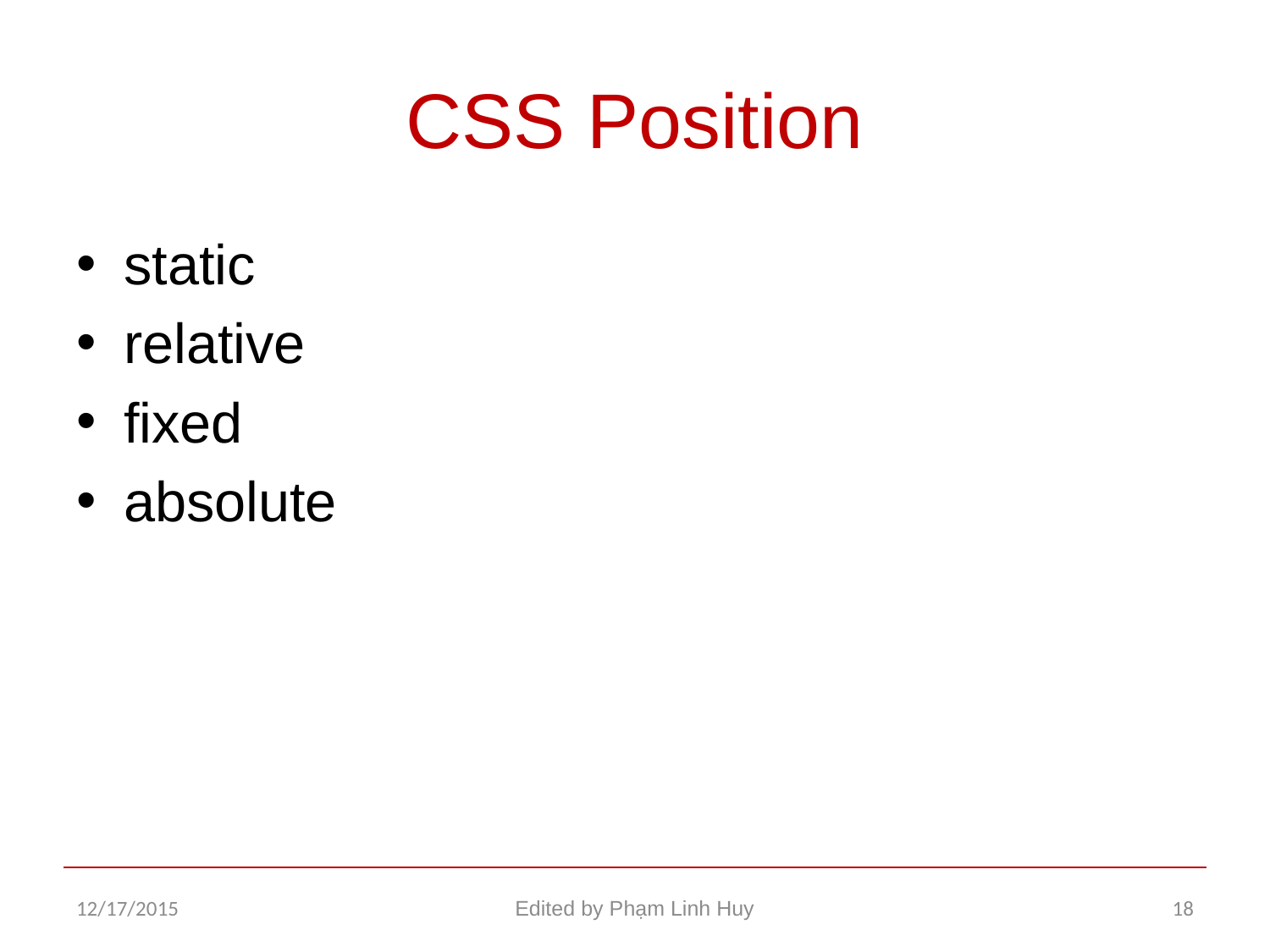

# CSS Position
static
relative
fixed
absolute

12/17/2015
Edited by Phạm Linh Huy
18